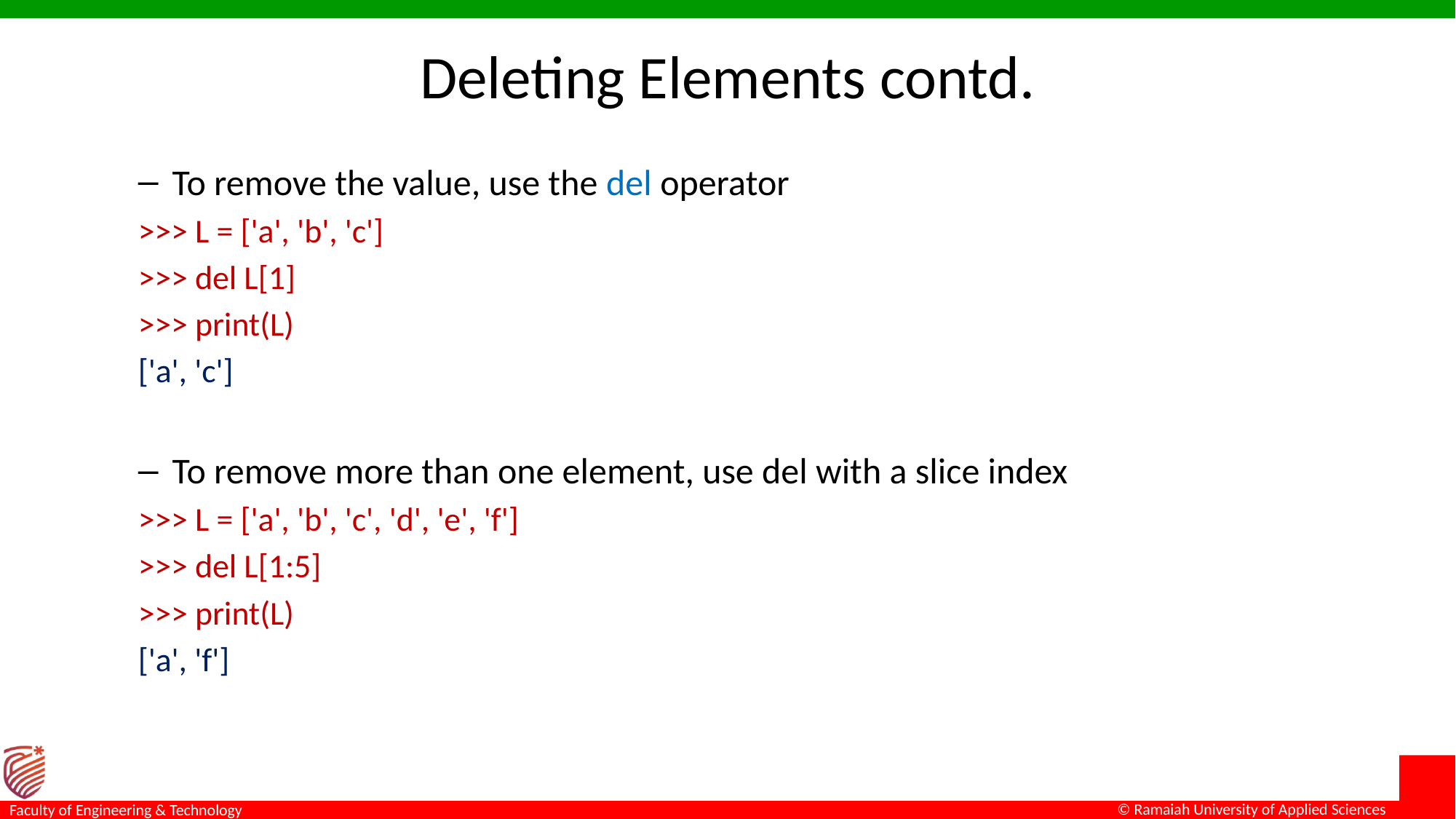

# Deleting Elements contd.
To remove the value, use the del operator
>>> L = ['a', 'b', 'c']
>>> del L[1]
>>> print(L)
['a', 'c']

To remove more than one element, use del with a slice index
>>> L = ['a', 'b', 'c', 'd', 'e', 'f']
>>> del L[1:5]
>>> print(L)
['a', 'f']